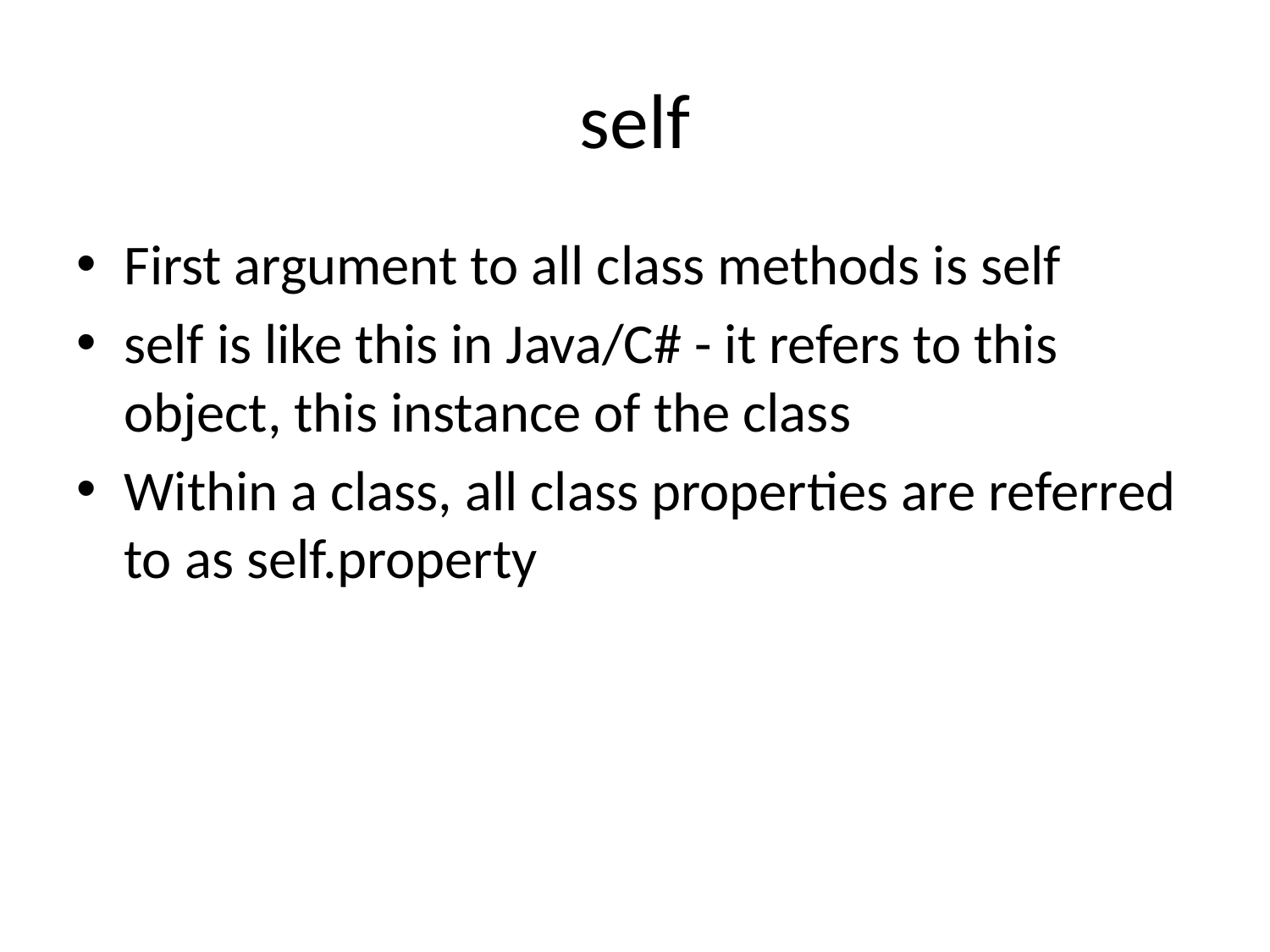

# self
First argument to all class methods is self
self is like this in Java/C# - it refers to this object, this instance of the class
Within a class, all class properties are referred to as self.property